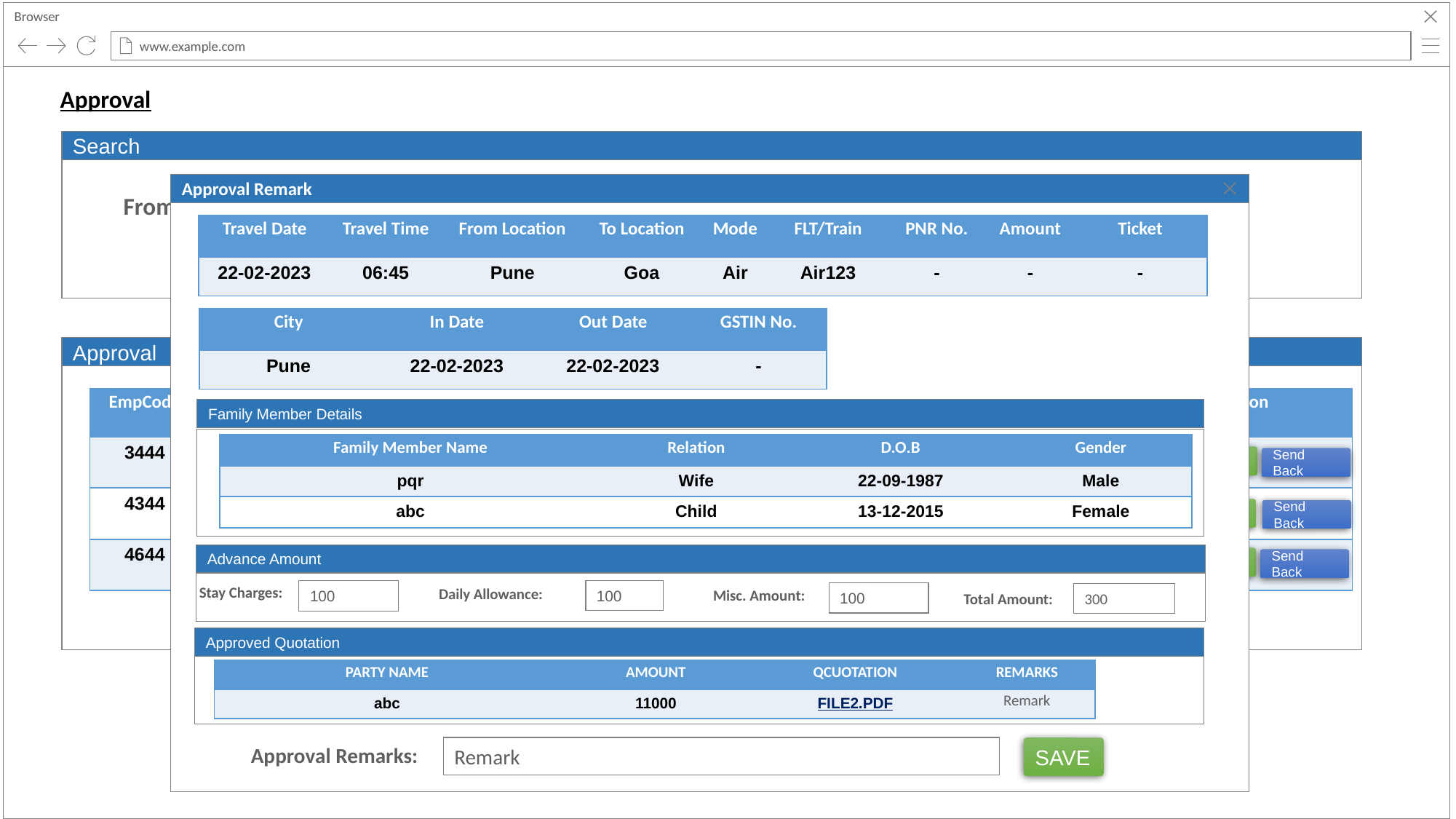

Browser

www.example.com

Approval
Search

Approval Remark

From Date:
01-01-2022
To Date:
31-01-2022
Search
| Travel Date | Travel Time | From Location | To Location | Mode | FLT/Train | PNR No. | Amount | Ticket |
| --- | --- | --- | --- | --- | --- | --- | --- | --- |
| 22-02-2023 | 06:45 | Pune | Goa | Air | Air123 | - | - | - |
| City | In Date | Out Date | GSTIN No. |
| --- | --- | --- | --- |
| Pune | 22-02-2023 | 22-02-2023 | - |
Approval

| EmpCode | Name | Reference Date | Tenure | HR Reco. | Reco. | Action |
| --- | --- | --- | --- | --- | --- | --- |
| 3444 | Xyz | 01-02-2022 | assist | Yes | Yes |  |
| 4344 | JKL | 01-02-2022 | assist | Yes | No |  |
| 4644 | abc | 01-02-2022 | assist | Yes | Yes |  |
Family Member Details

| Family Member Name | Relation | D.O.B | Gender |
| --- | --- | --- | --- |
| pqr | Wife | 22-09-1987 | Male |
| abc | Child | 13-12-2015 | Female |
Accept
Send Back
YES

Accept
YES

Send Back

Advance Amount

Accept
YES

Send Back

Stay Charges:
Daily Allowance:
100
100
Misc. Amount:
100
300
Total Amount:
Approved Quotation

| PARTY NAME | AMOUNT | QCUOTATION | REMARKS |
| --- | --- | --- | --- |
| abc | 11000 | FILE2.PDF | Remark |
Approval Remarks:
Remark
SAVE